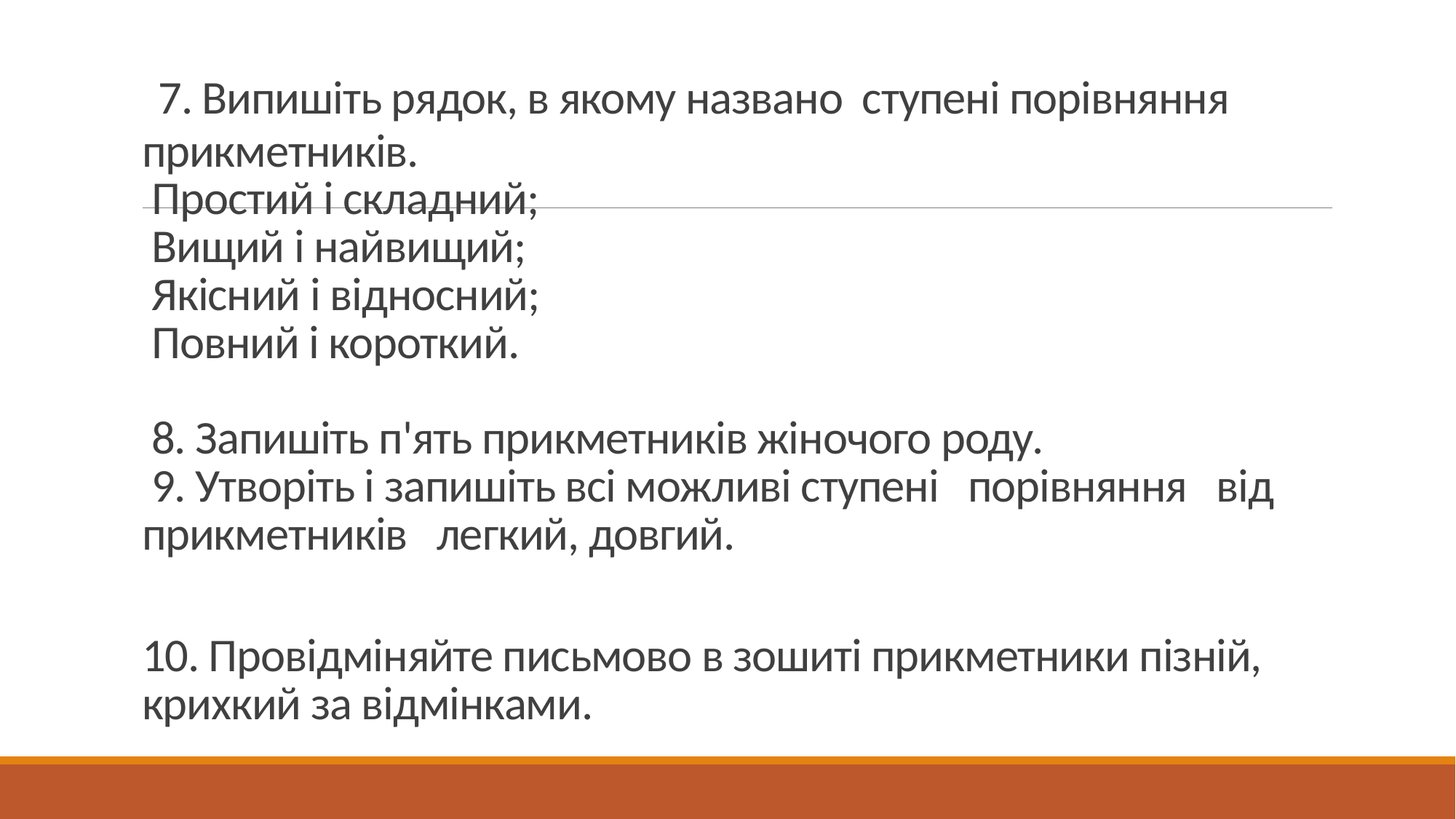

# 7. Випишіть рядок, в якому названо  ступені порівняння прикметників. Простий і складний; Вищий і найвищий; Якісний і відносний; Повний і короткий. 8. Запишіть п'ять прикметників жіночого роду. 9. Утворіть і запишіть всі можливі ступені   порівняння   від   прикметників   легкий, довгий. 10. Провідміняйте письмово в зошиті прикметники пізній, крихкий за відмінками.